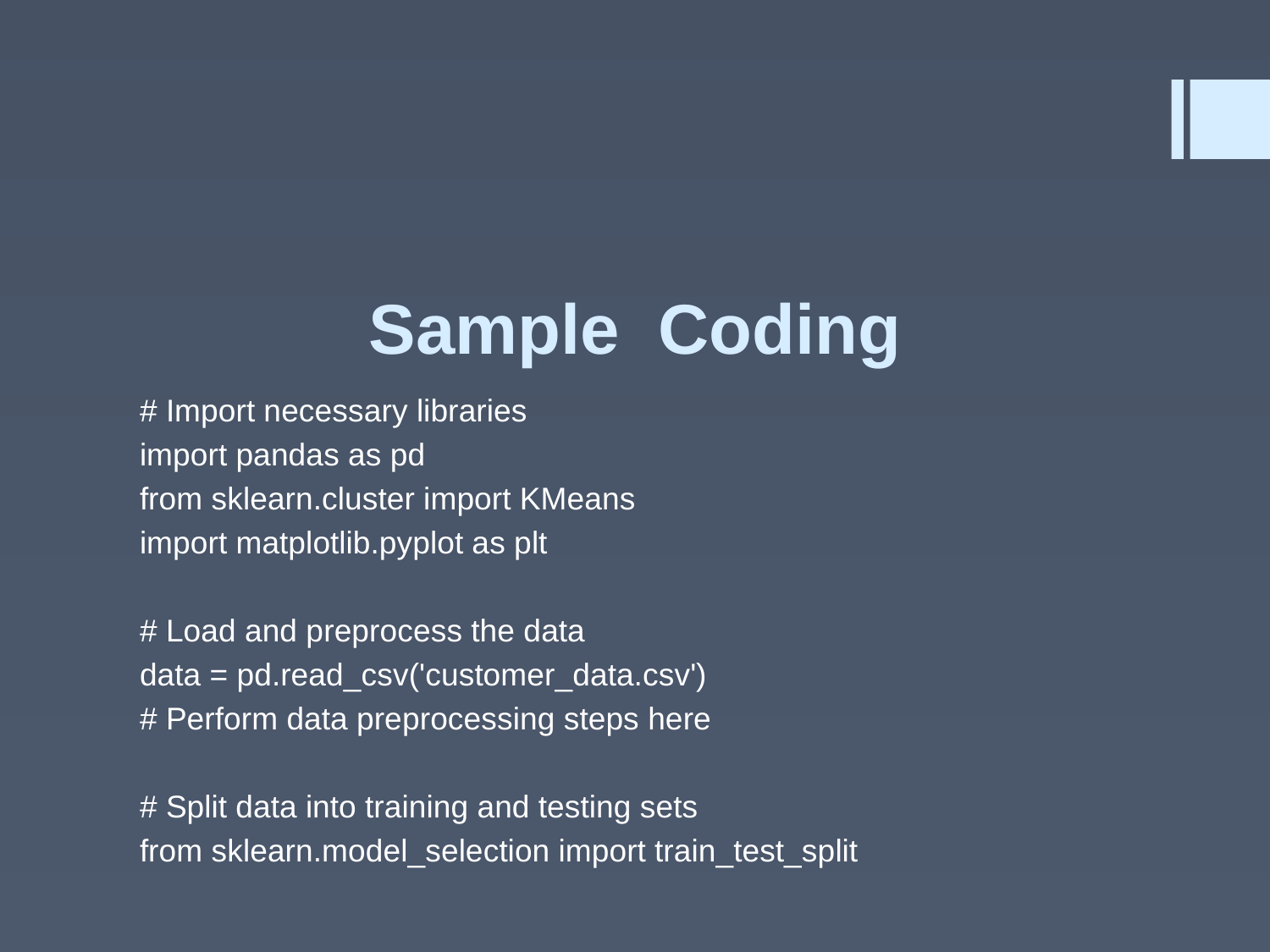

# Sample  Coding
# Import necessary libraries
import pandas as pd
from sklearn.cluster import KMeans
import matplotlib.pyplot as plt

# Load and preprocess the data
data = pd.read_csv('customer_data.csv')
# Perform data preprocessing steps here

# Split data into training and testing sets
from sklearn.model_selection import train_test_split